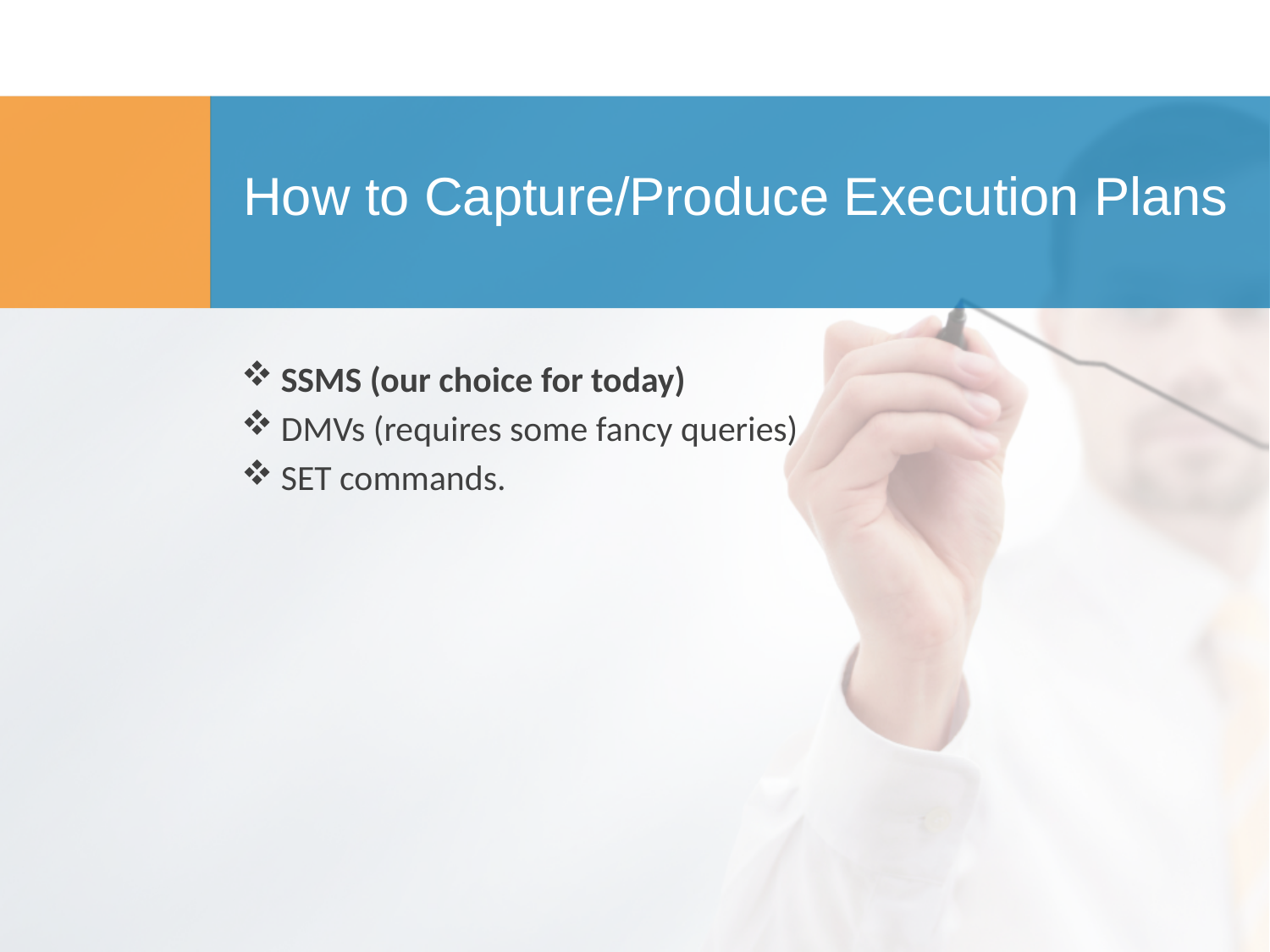

# How to Capture/Produce Execution Plans
SSMS (our choice for today)
DMVs (requires some fancy queries)
SET commands.